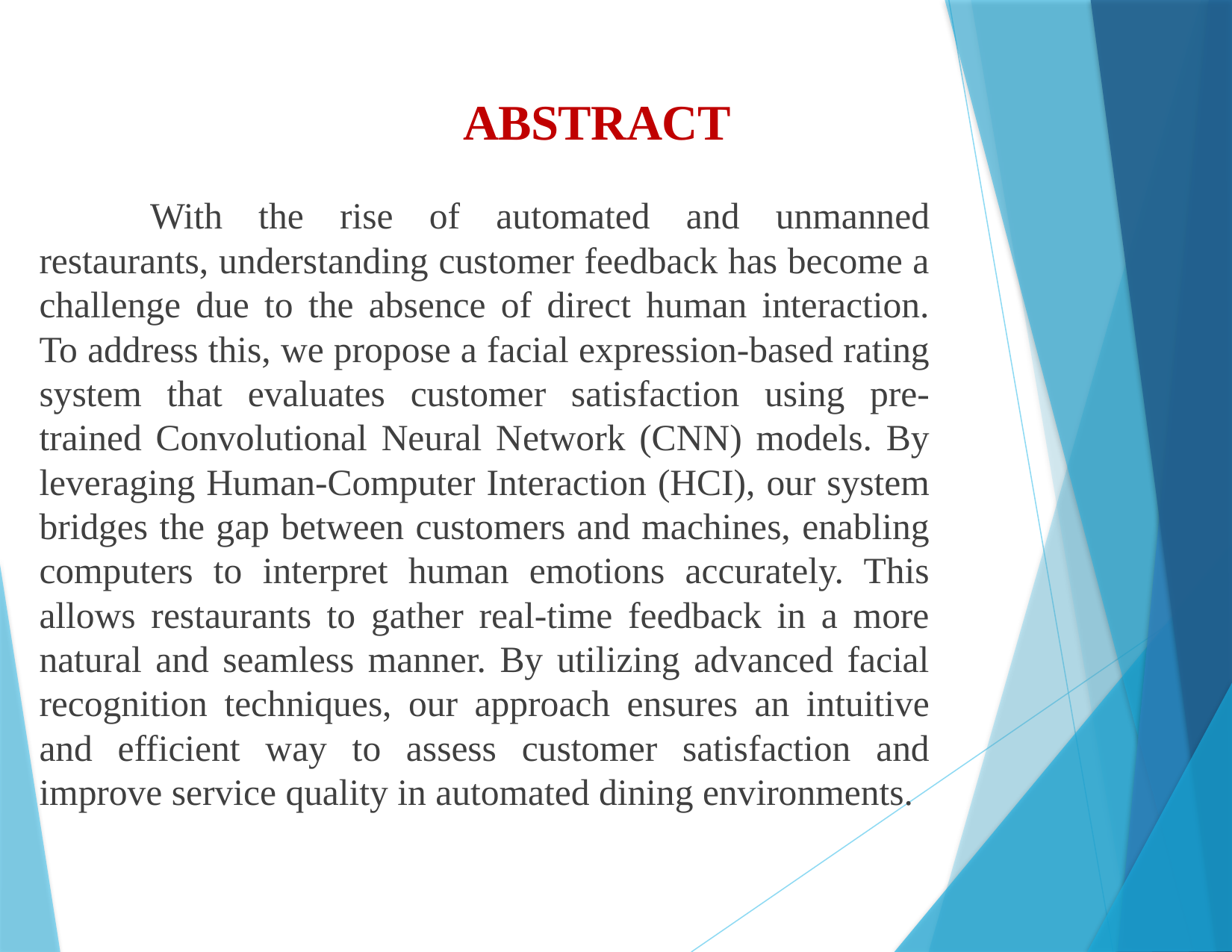

# ABSTRACT
		With the rise of automated and unmanned restaurants, understanding customer feedback has become a challenge due to the absence of direct human interaction. To address this, we propose a facial expression-based rating system that evaluates customer satisfaction using pre-trained Convolutional Neural Network (CNN) models. By leveraging Human-Computer Interaction (HCI), our system bridges the gap between customers and machines, enabling computers to interpret human emotions accurately. This allows restaurants to gather real-time feedback in a more natural and seamless manner. By utilizing advanced facial recognition techniques, our approach ensures an intuitive and efficient way to assess customer satisfaction and improve service quality in automated dining environments.